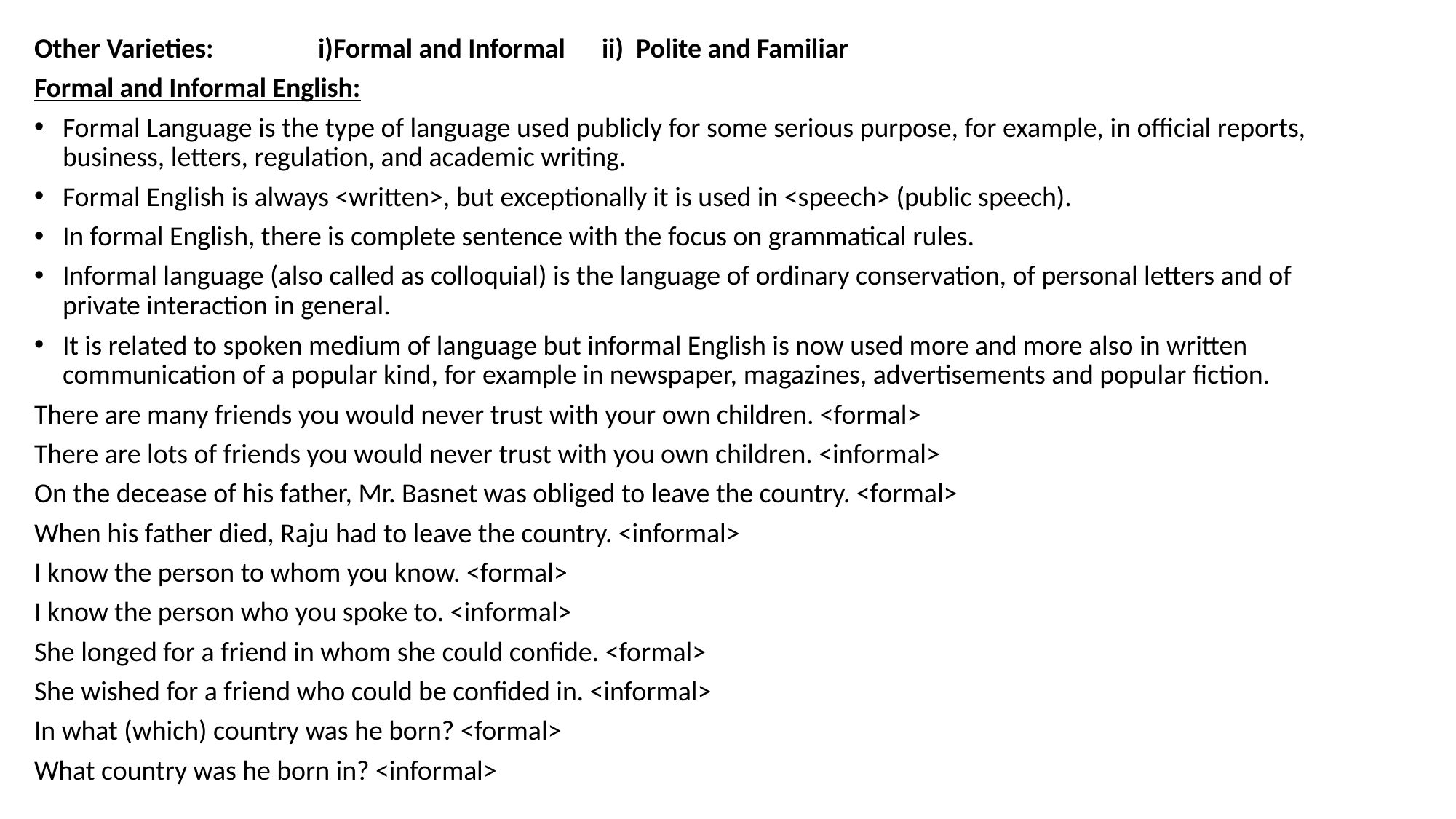

Other Varieties: 		i)Formal and Informal	ii)  Polite and Familiar
Formal and Informal English:
Formal Language is the type of language used publicly for some serious purpose, for example, in official reports, business, letters, regulation, and academic writing.
Formal English is always <written>, but exceptionally it is used in <speech> (public speech).
In formal English, there is complete sentence with the focus on grammatical rules.
Informal language (also called as colloquial) is the language of ordinary conservation, of personal letters and of private interaction in general.
It is related to spoken medium of language but informal English is now used more and more also in written communication of a popular kind, for example in newspaper, magazines, advertisements and popular fiction.
There are many friends you would never trust with your own children. <formal>
There are lots of friends you would never trust with you own children. <informal>
On the decease of his father, Mr. Basnet was obliged to leave the country. <formal>
When his father died, Raju had to leave the country. <informal>
I know the person to whom you know. <formal>
I know the person who you spoke to. <informal>
She longed for a friend in whom she could confide. <formal>
She wished for a friend who could be confided in. <informal>
In what (which) country was he born? <formal>
What country was he born in? <informal>